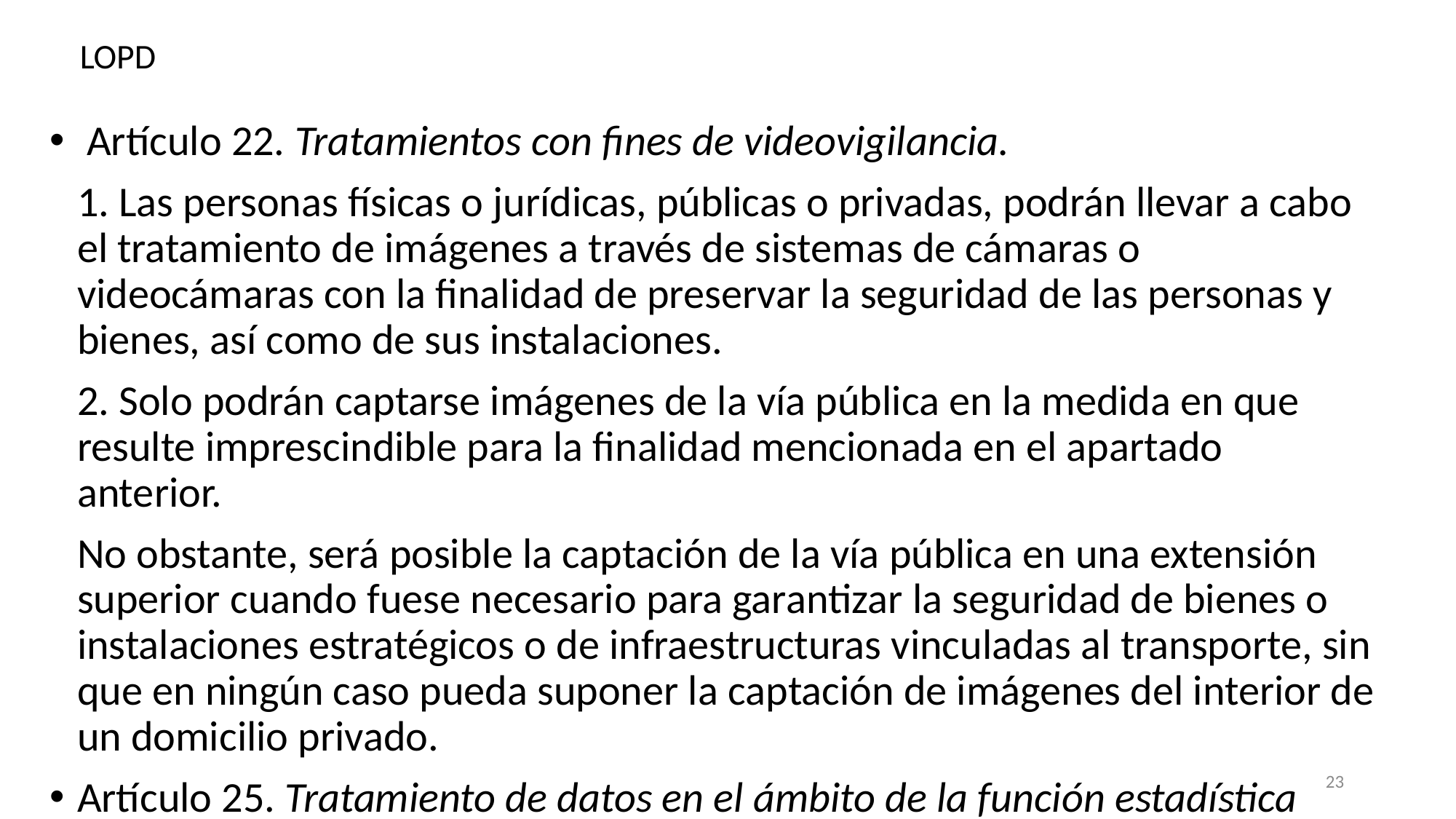

LOPD
 Artículo 22. Tratamientos con fines de videovigilancia.
	1. Las personas físicas o jurídicas, públicas o privadas, podrán llevar a cabo el tratamiento de imágenes a través de sistemas de cámaras o videocámaras con la finalidad de preservar la seguridad de las personas y bienes, así como de sus instalaciones.
	2. Solo podrán captarse imágenes de la vía pública en la medida en que resulte imprescindible para la finalidad mencionada en el apartado anterior.
	No obstante, será posible la captación de la vía pública en una extensión superior cuando fuese necesario para garantizar la seguridad de bienes o instalaciones estratégicos o de infraestructuras vinculadas al transporte, sin que en ningún caso pueda suponer la captación de imágenes del interior de un domicilio privado.
Artículo 25. Tratamiento de datos en el ámbito de la función estadística pública.
1. El tratamiento de datos personales llevado a cabo por los organismos que tengan atribuidas las competencias relacionadas con el ejercicio de la función estadística pública se someterá a lo dispuesto en su legislación específica, así como en el Reglamento (UE) 2016/679 y en la presente ley orgánica.
23